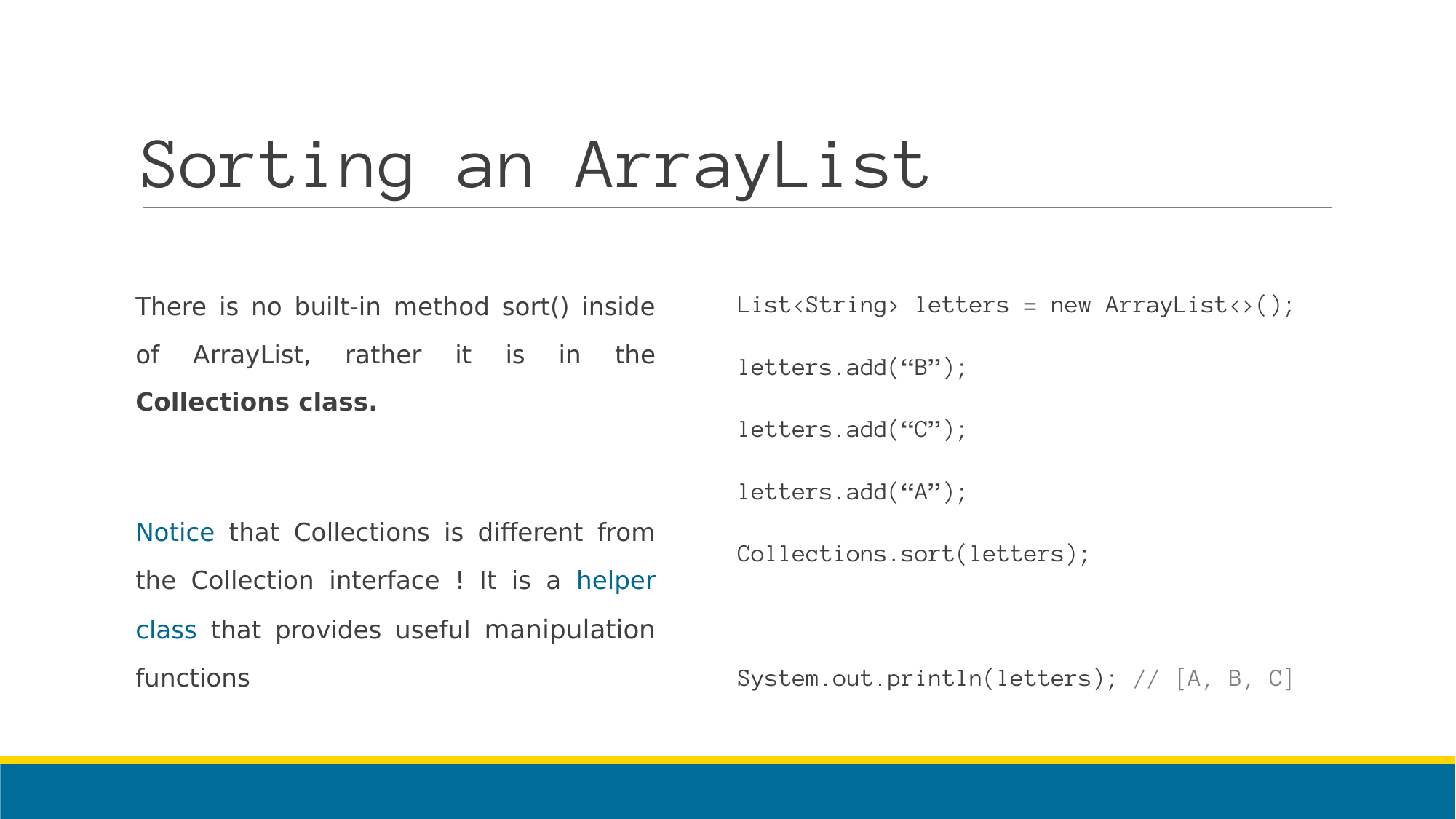

# Sorting an ArrayList

List<String> letters = new ArrayList<>();
letters.add(“B”);
letters.add(“C”);
letters.add(“A”);
Collections.sort(letters);

System.out.println(letters); // [A, B, C]

There is no built-in method sort() inside of ArrayList, rather it is in the Collections class.

Notice that Collections is different from the Collection interface ! It is a helper class that provides useful manipulation functions